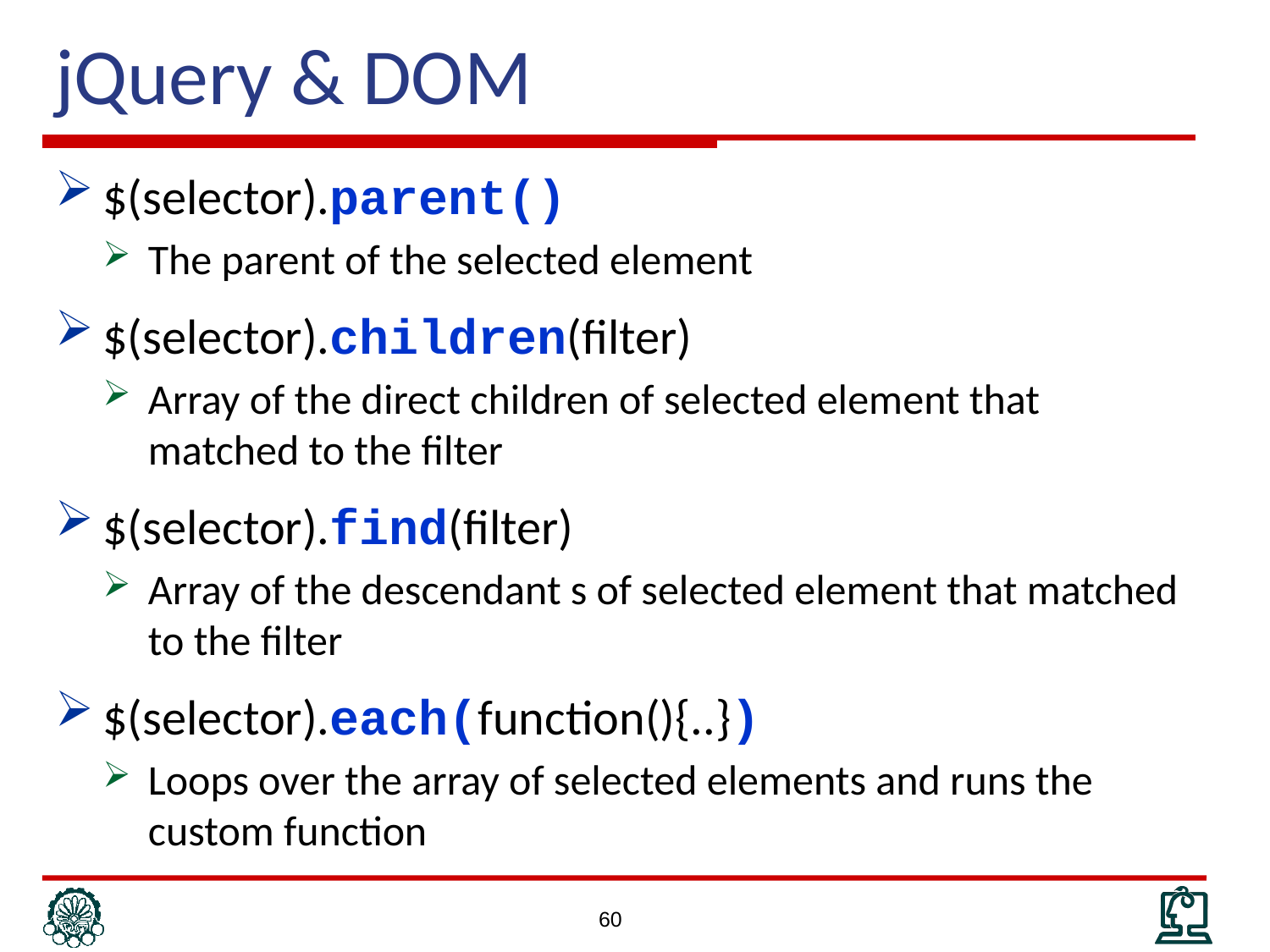

# jQuery & DOM
$(selector).parent()
The parent of the selected element
$(selector).children(filter)
Array of the direct children of selected element that matched to the filter
$(selector).find(filter)
Array of the descendant s of selected element that matched to the filter
$(selector).each(function(){..})
Loops over the array of selected elements and runs the custom function

60